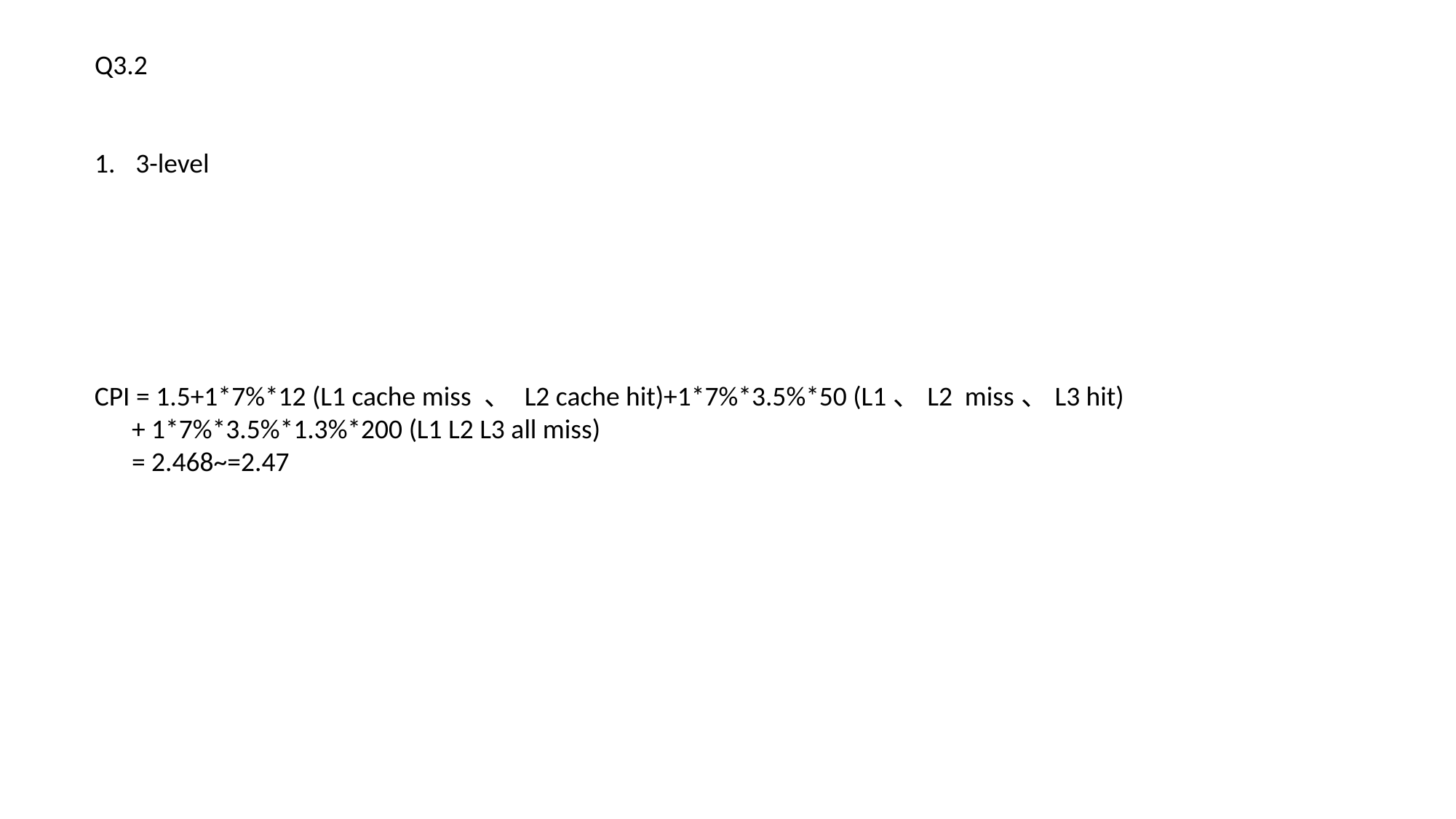

Q3.2

3-level

CPI = 1.5+1*7%*12 (L1 cache miss 、 L2 cache hit)+1*7%*3.5%*50 (L1、L2  miss、L3 hit)
      + 1*7%*3.5%*1.3%*200 (L1 L2 L3 all miss)
      = 2.468~=2.47